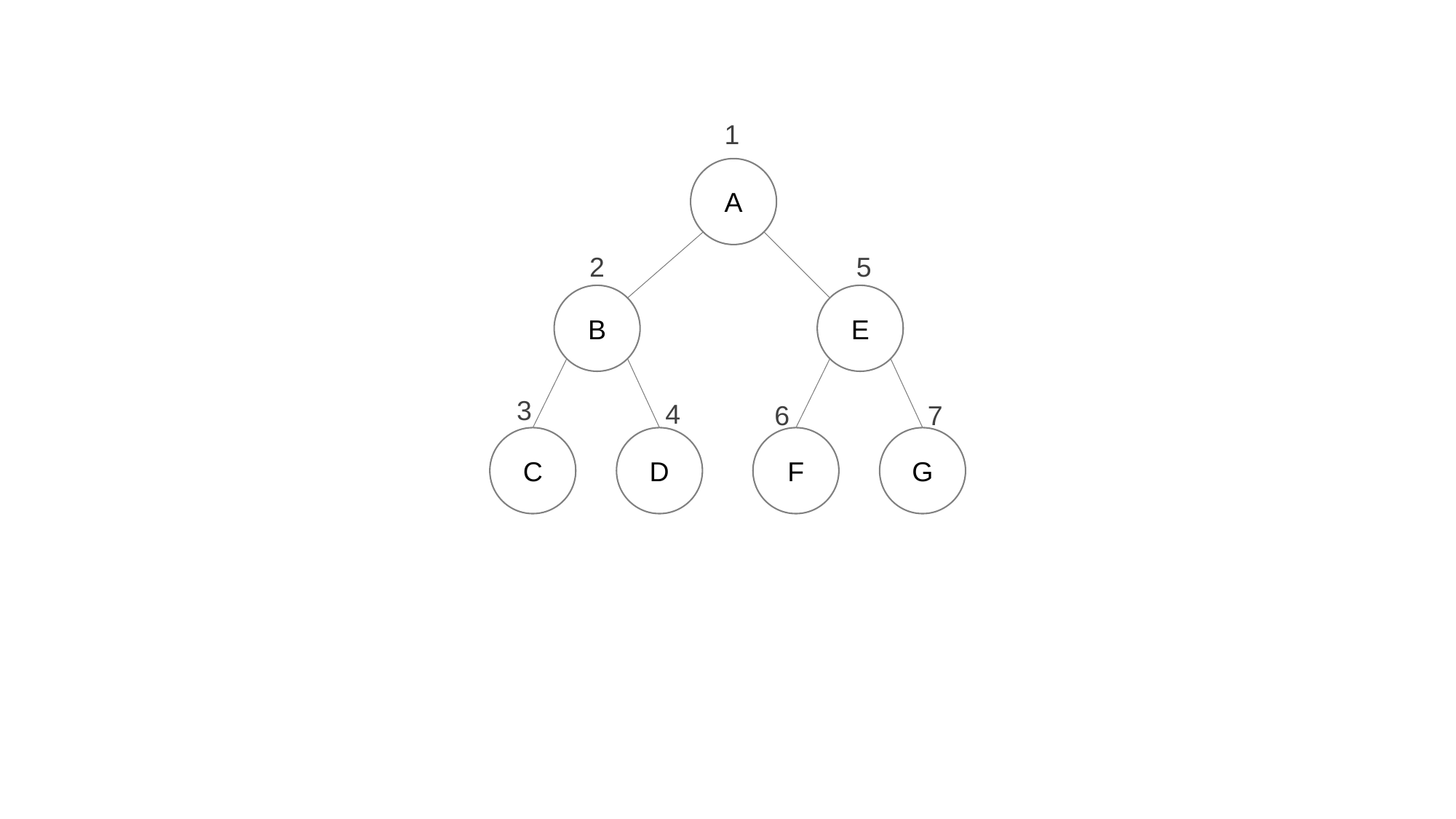

1
A
2
5
B
E
3
4
6
7
C
D
F
G